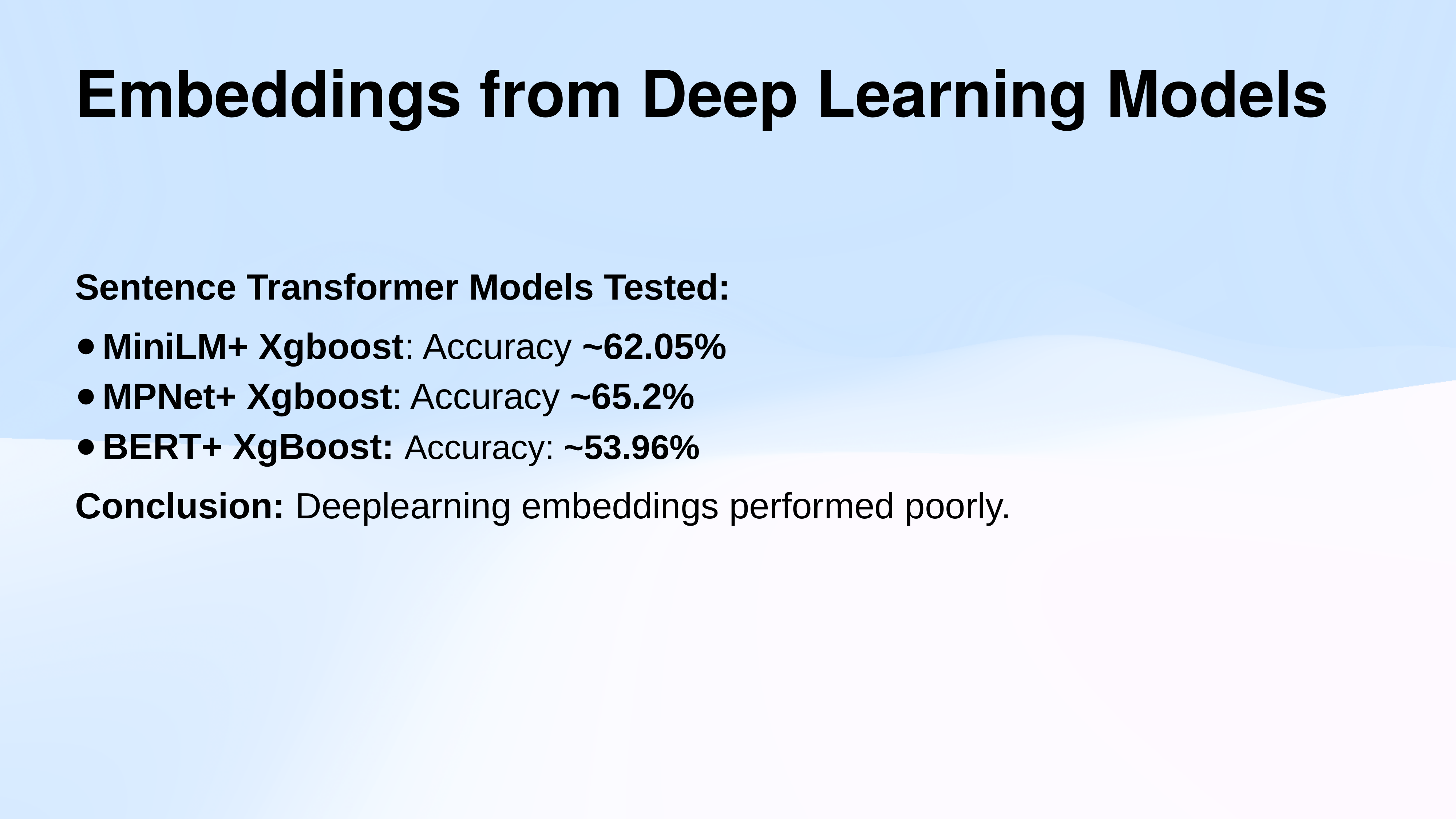

# Embeddings from Deep Learning Models

Sentence Transformer Models Tested:
MiniLM+ Xgboost: Accuracy ~62.05%
MPNet+ Xgboost: Accuracy ~65.2%
BERT+ XgBoost: Accuracy: ~53.96%
Conclusion: Deeplearning embeddings performed poorly.